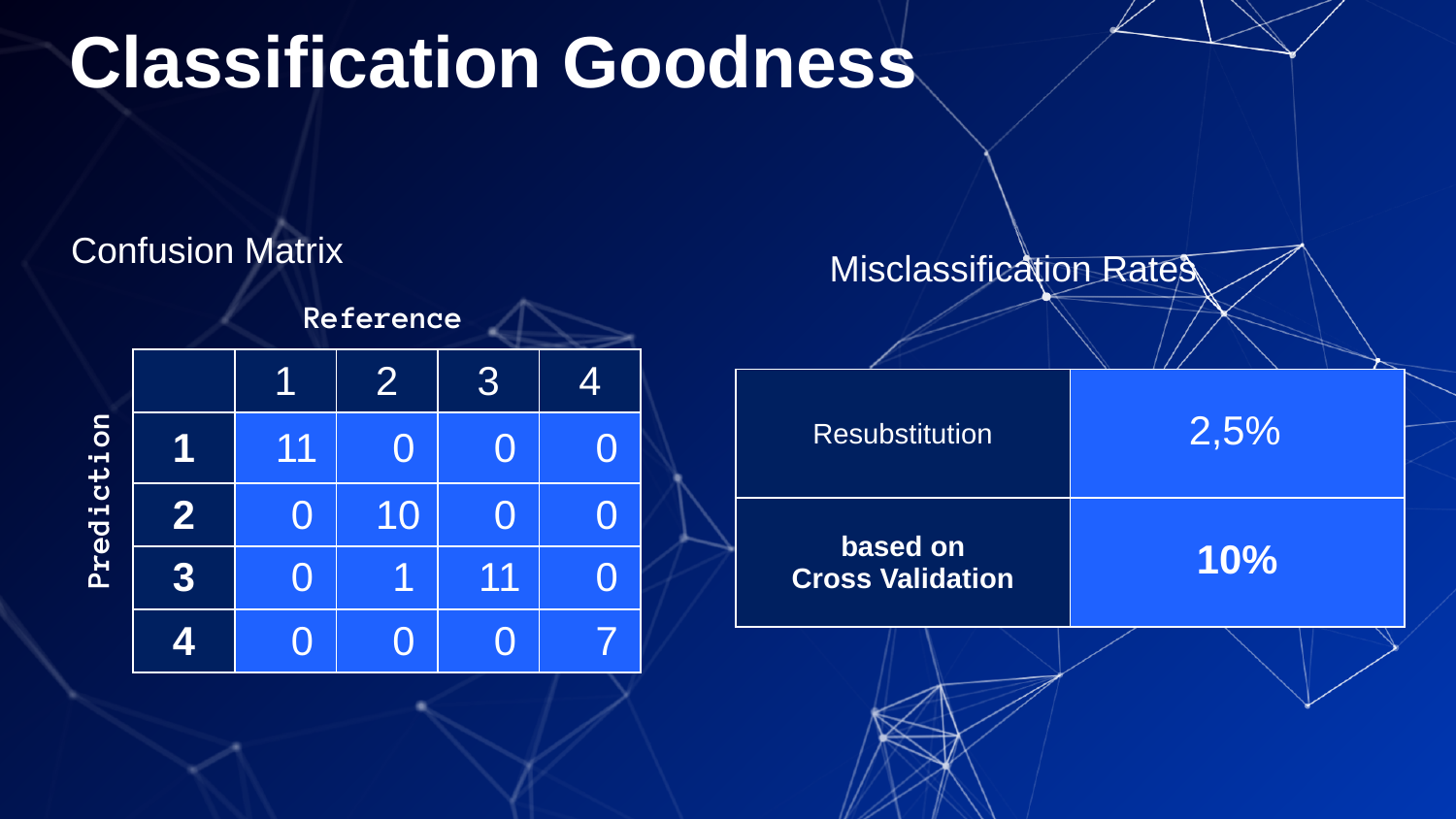

Classification Goodness
Confusion Matrix
Misclassification Rates
Reference
|  | 1 | 2 | 3 | 4 |
| --- | --- | --- | --- | --- |
| 1 | 11 | 0 | 0 | 0 |
| 2 | 0 | 10 | 0 | 0 |
| 3 | 0 | 1 | 11 | 0 |
| 4 | 0 | 0 | 0 | 7 |
| Resubstitution | 2,5% |
| --- | --- |
| based on Cross Validation | 10% |
Prediction